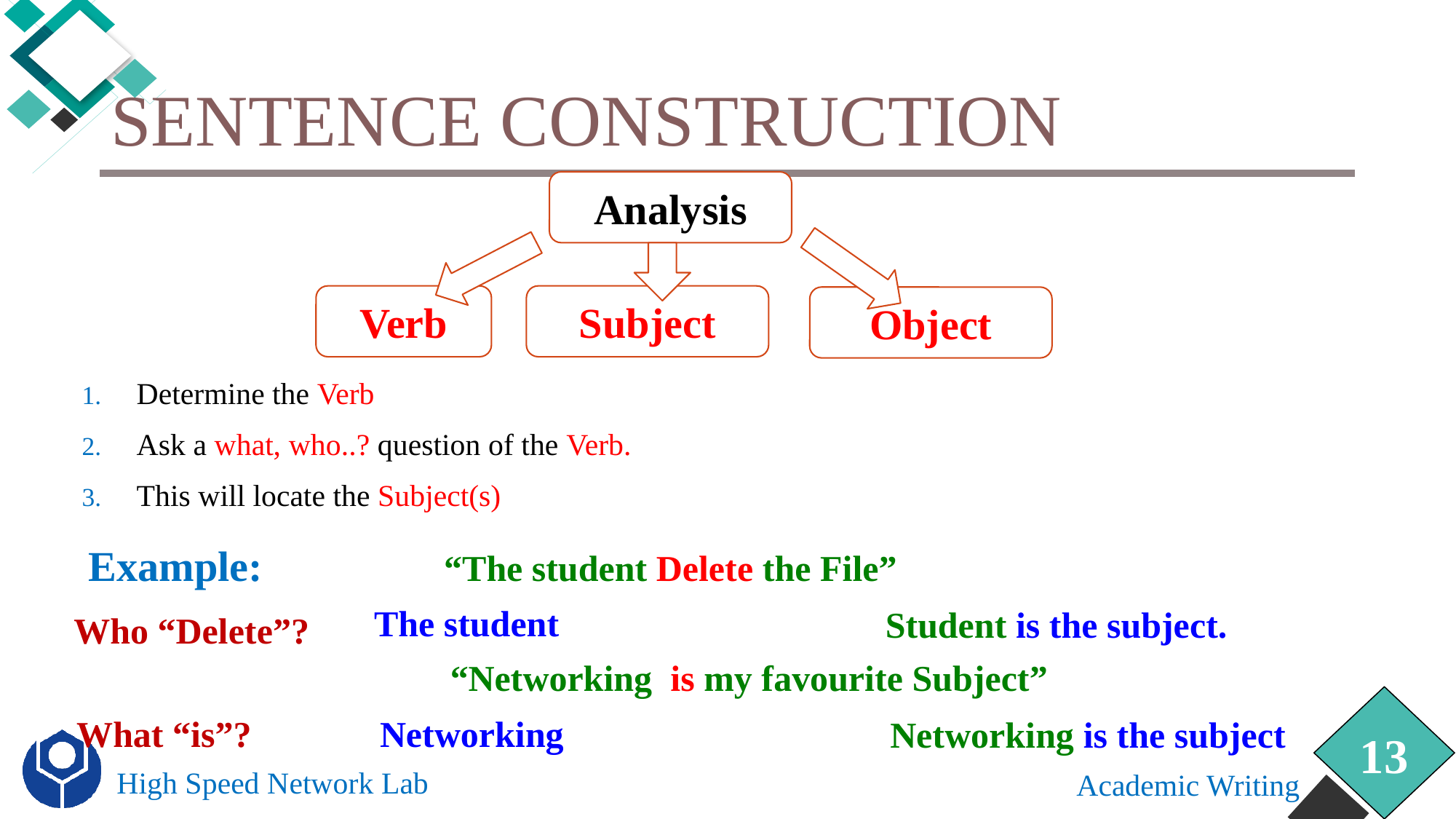

# Sentence construction
Analysis

Verb
Subject
Object
Determine the Verb
Ask a what, who..? question of the Verb.
This will locate the Subject(s)

Example:
“The student Delete the File”

 The student
Student is the subject.
Who “Delete”?
“Networking  is my favourite Subject”
What “is”?
Networking
Networking is the subject